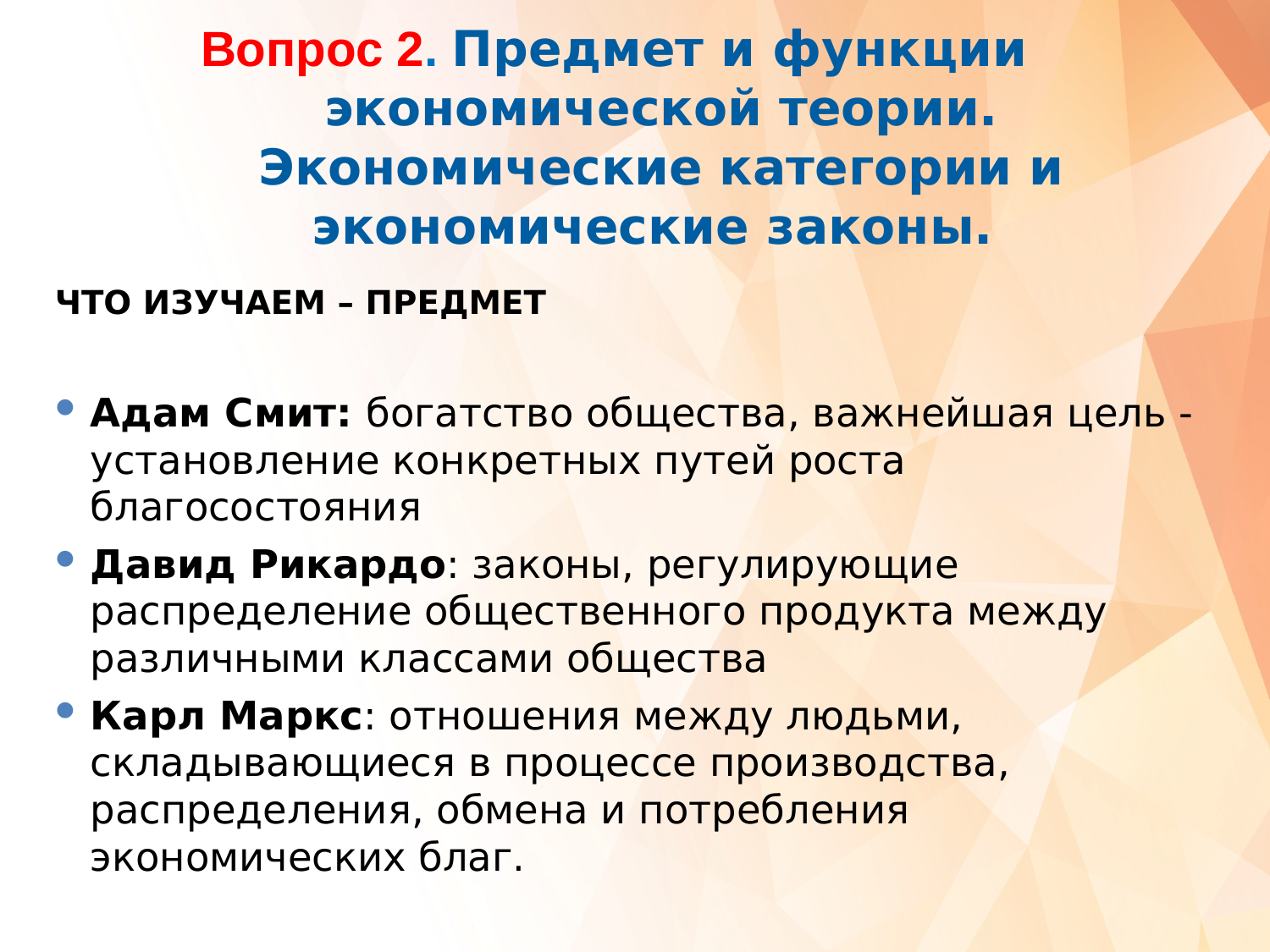

Вопрос 2. Предмет и функции экономической теории. Экономические категории и экономические законы.
ЧТО ИЗУЧАЕМ – ПРЕДМЕТ

Адам Смит: богатство общества, важнейшая цель - установление конкретных путей роста благосостояния
Давид Рикардо: законы, регулирующие распределение общественного продукта между различными классами общества
Карл Маркс: отношения между людьми, складывающиеся в процессе производства, распределения, обмена и потребления экономических благ.